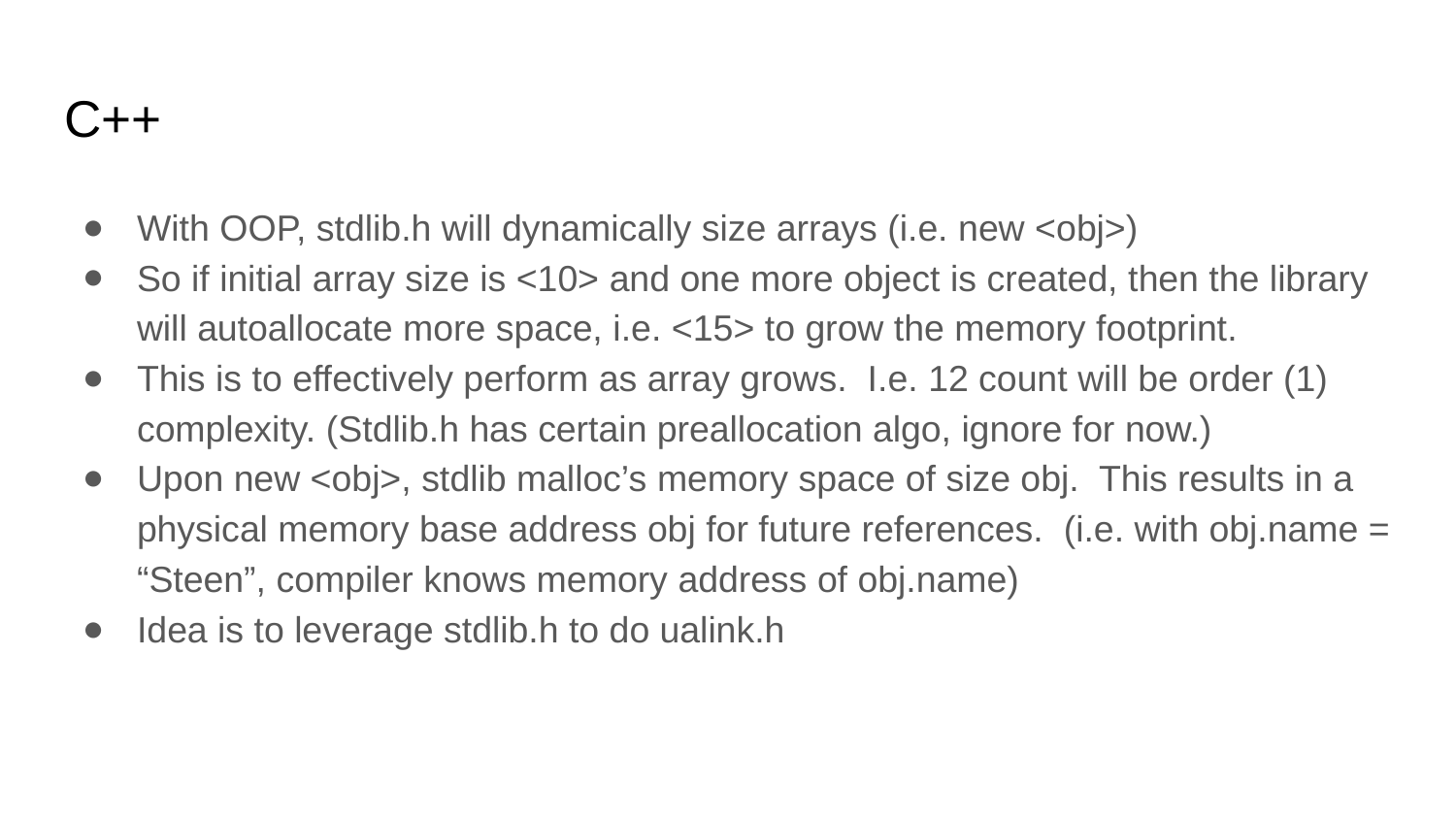

# C++
With OOP, stdlib.h will dynamically size arrays (i.e. new <obj>)
So if initial array size is <10> and one more object is created, then the library will autoallocate more space, i.e. <15> to grow the memory footprint.
This is to effectively perform as array grows.  I.e. 12 count will be order (1) complexity. (Stdlib.h has certain preallocation algo, ignore for now.)
Upon new <obj>, stdlib malloc’s memory space of size obj.  This results in a physical memory base address obj for future references.  (i.e. with obj.name = “Steen”, compiler knows memory address of obj.name)
Idea is to leverage stdlib.h to do ualink.h